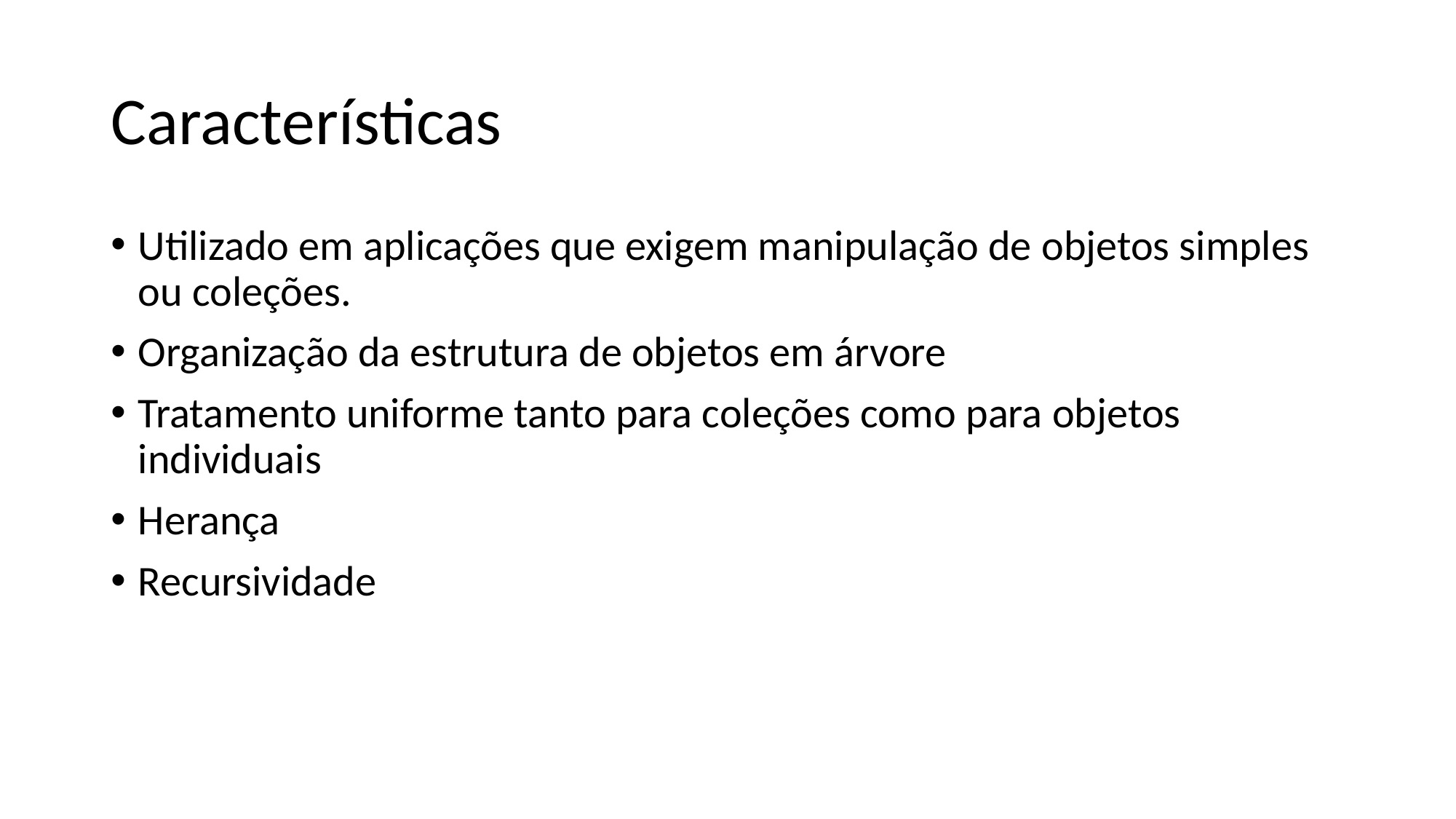

# Características
Utilizado em aplicações que exigem manipulação de objetos simples ou coleções.
Organização da estrutura de objetos em árvore
Tratamento uniforme tanto para coleções como para objetos individuais
Herança
Recursividade